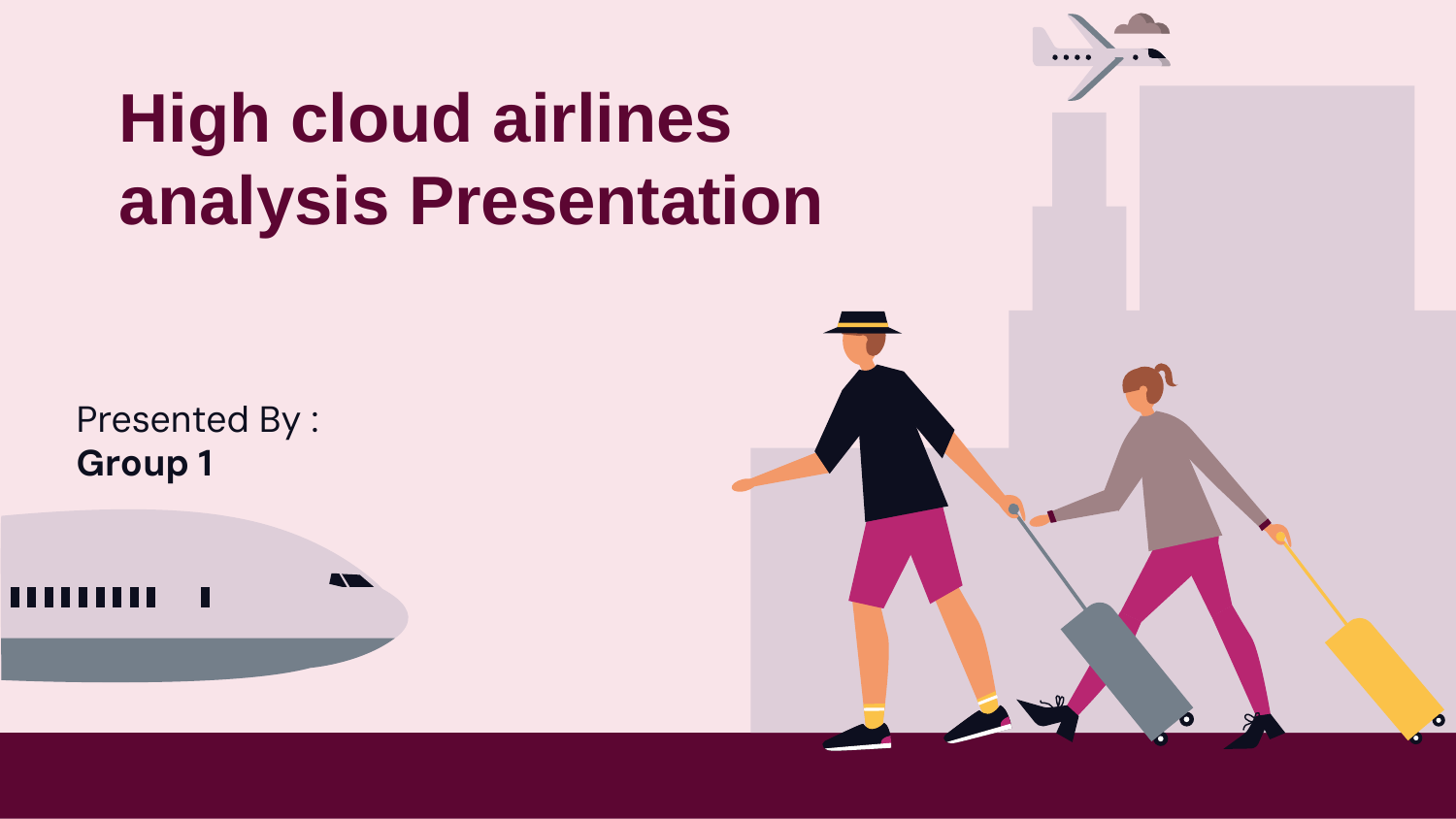

High cloud airlines analysis Presentation

Presented By :
Group 1